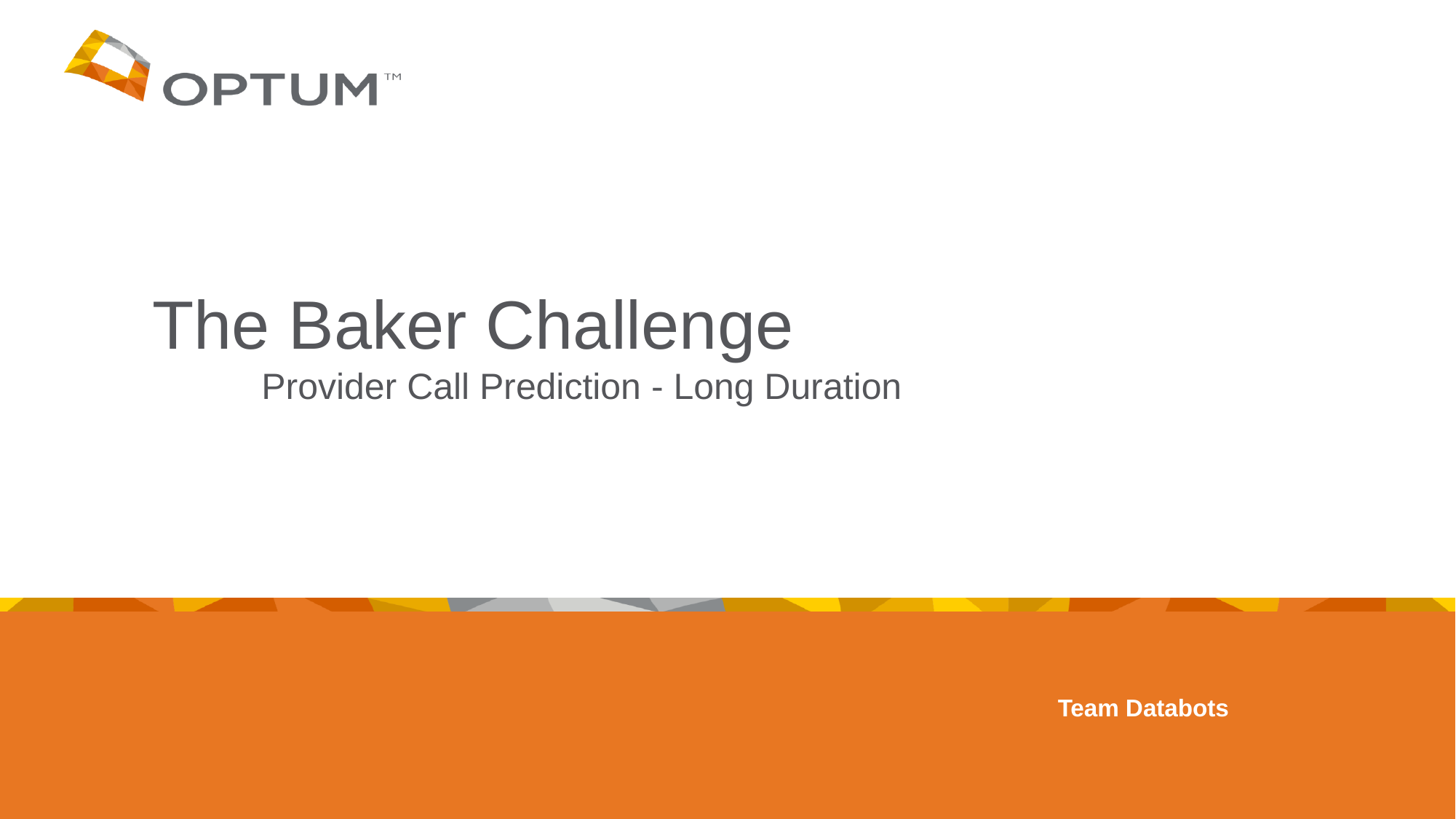

The Baker Challenge
	Provider Call Prediction - Long Duration
 Team Databots